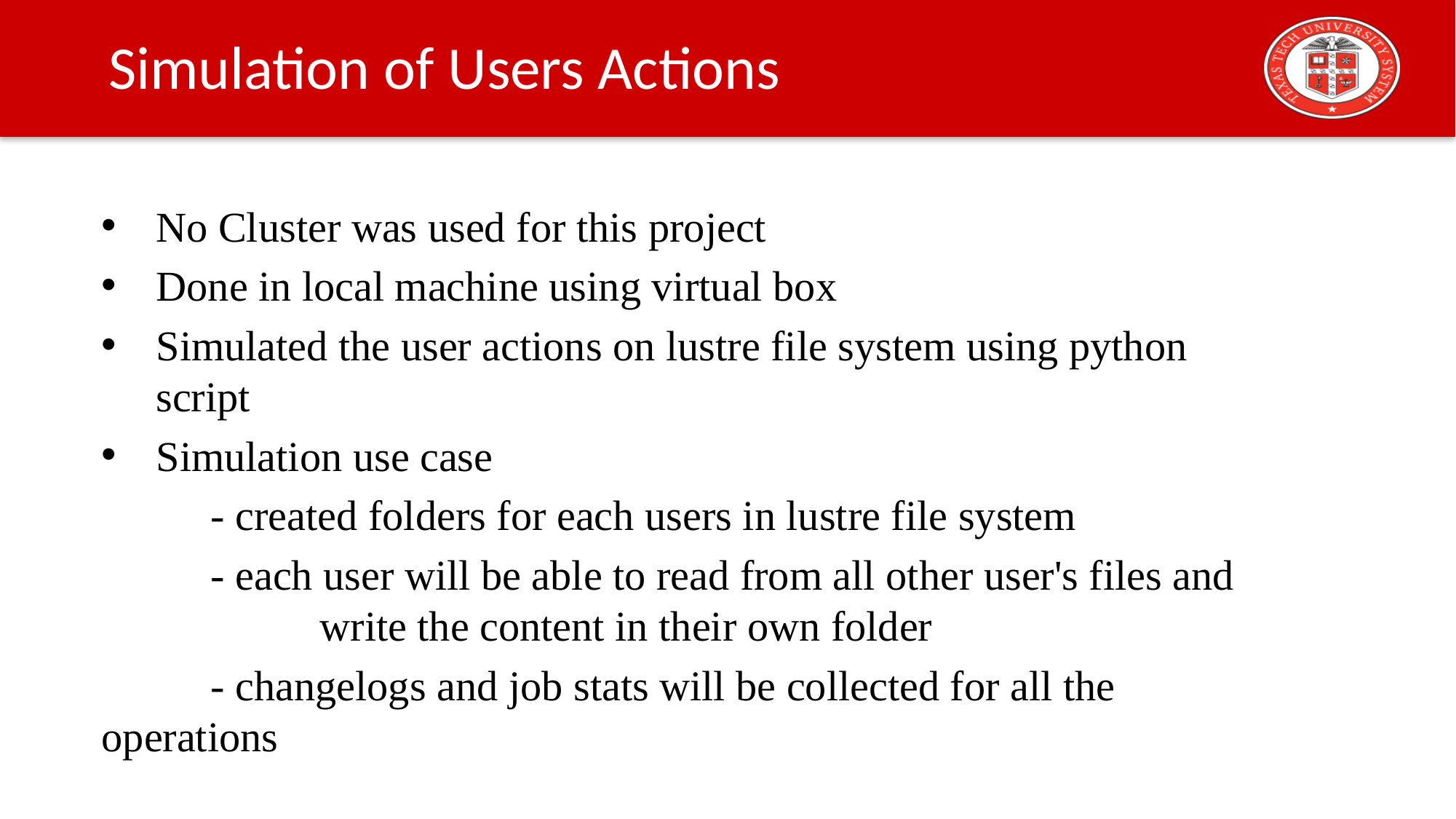

# Simulation of Users Actions
No Cluster was used for this project
Done in local machine using virtual box
Simulated the user actions on lustre file system using python script
Simulation use case
	- created folders for each users in lustre file system
	- each user will be able to read from all other user's files and   		write the content in their own folder
	- changelogs and job stats will be collected for all the operations